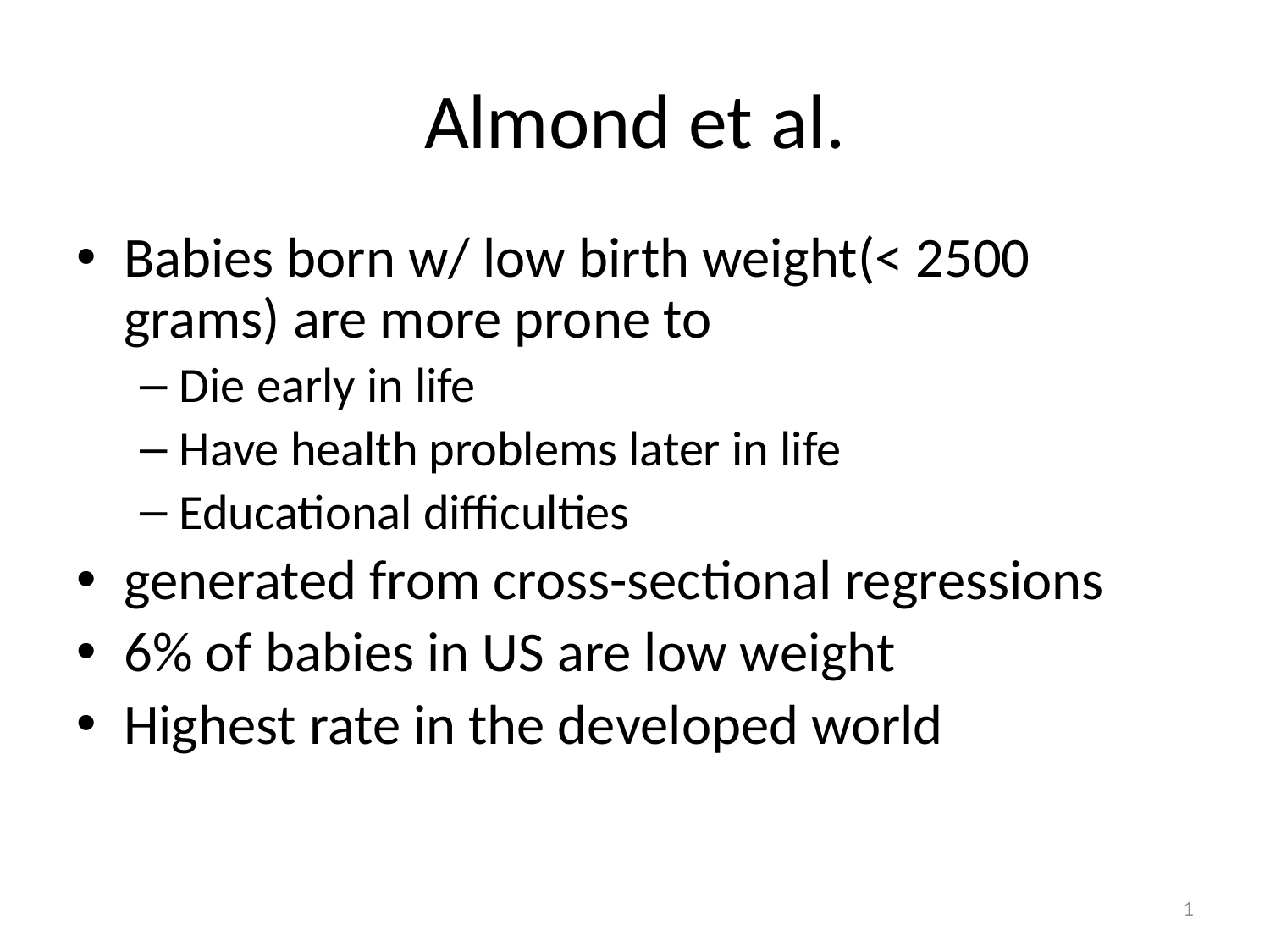

# Almond et al.
Babies born w/ low birth weight(< 2500 grams) are more prone to
Die early in life
Have health problems later in life
Educational difficulties
generated from cross-sectional regressions
6% of babies in US are low weight
Highest rate in the developed world
1